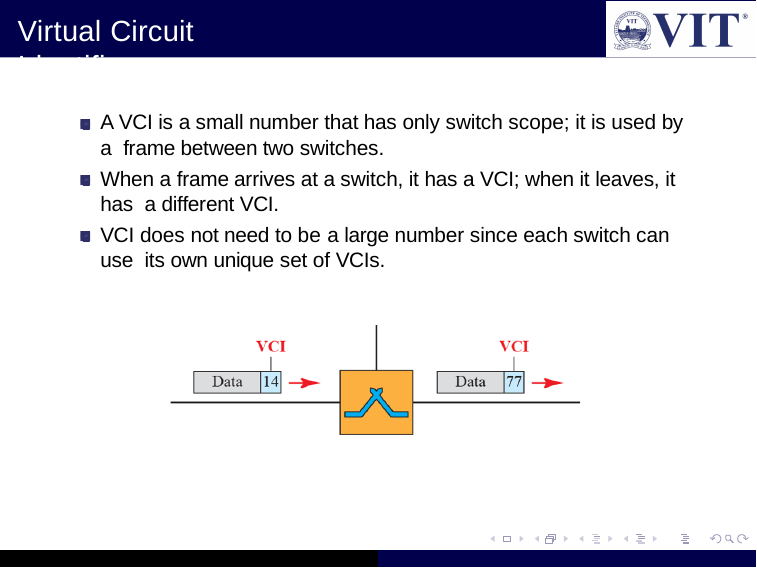

# Virtual Circuit Identifier
A VCI is a small number that has only switch scope; it is used by a  frame between two switches.
When a frame arrives at a switch, it has a VCI; when it leaves, it has  a different VCI.
VCI does not need to be a large number since each switch can use  its own unique set of VCIs.